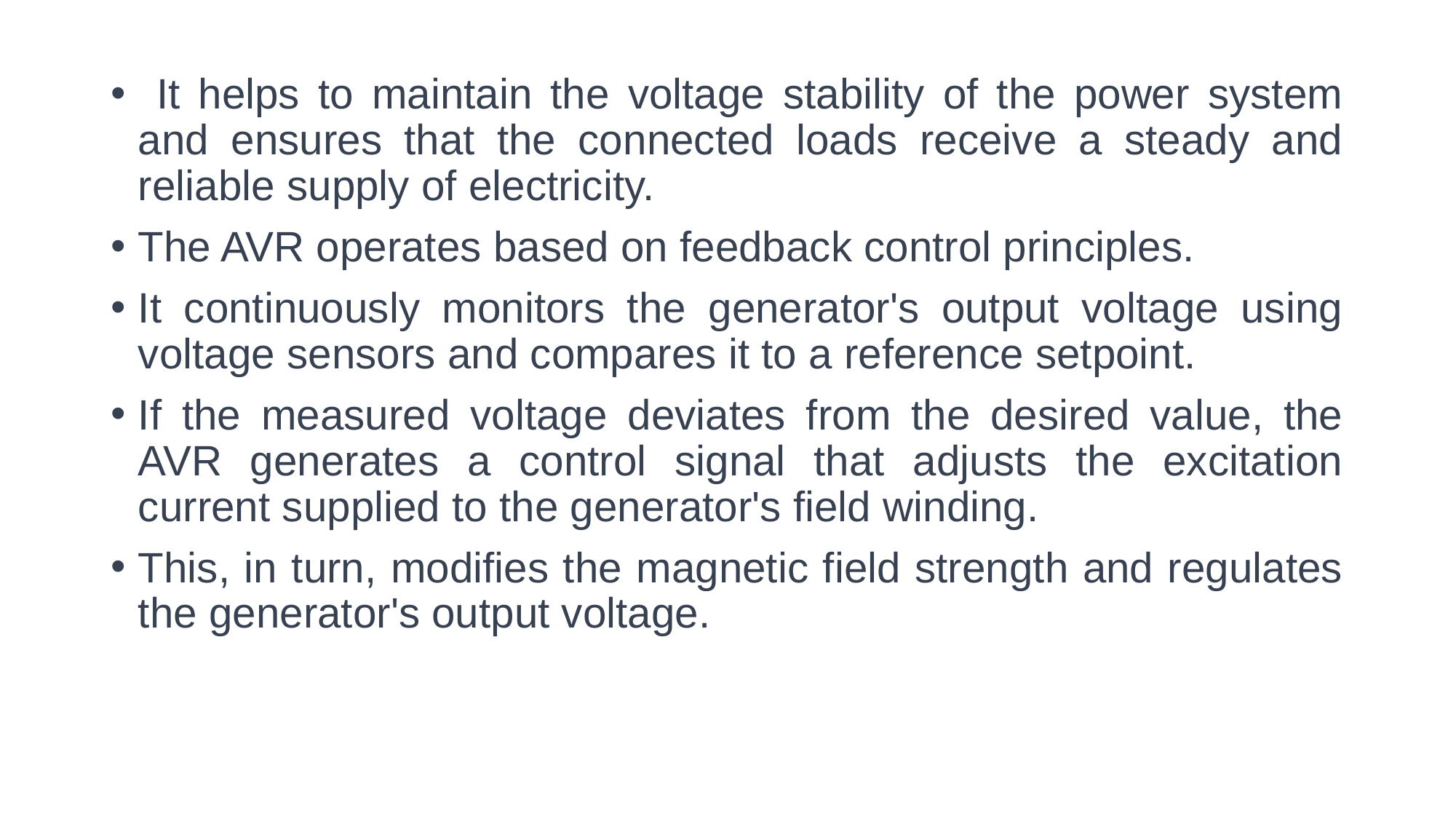

It helps to maintain the voltage stability of the power system and ensures that the connected loads receive a steady and reliable supply of electricity.
The AVR operates based on feedback control principles.
It continuously monitors the generator's output voltage using voltage sensors and compares it to a reference setpoint.
If the measured voltage deviates from the desired value, the AVR generates a control signal that adjusts the excitation current supplied to the generator's field winding.
This, in turn, modifies the magnetic field strength and regulates the generator's output voltage.